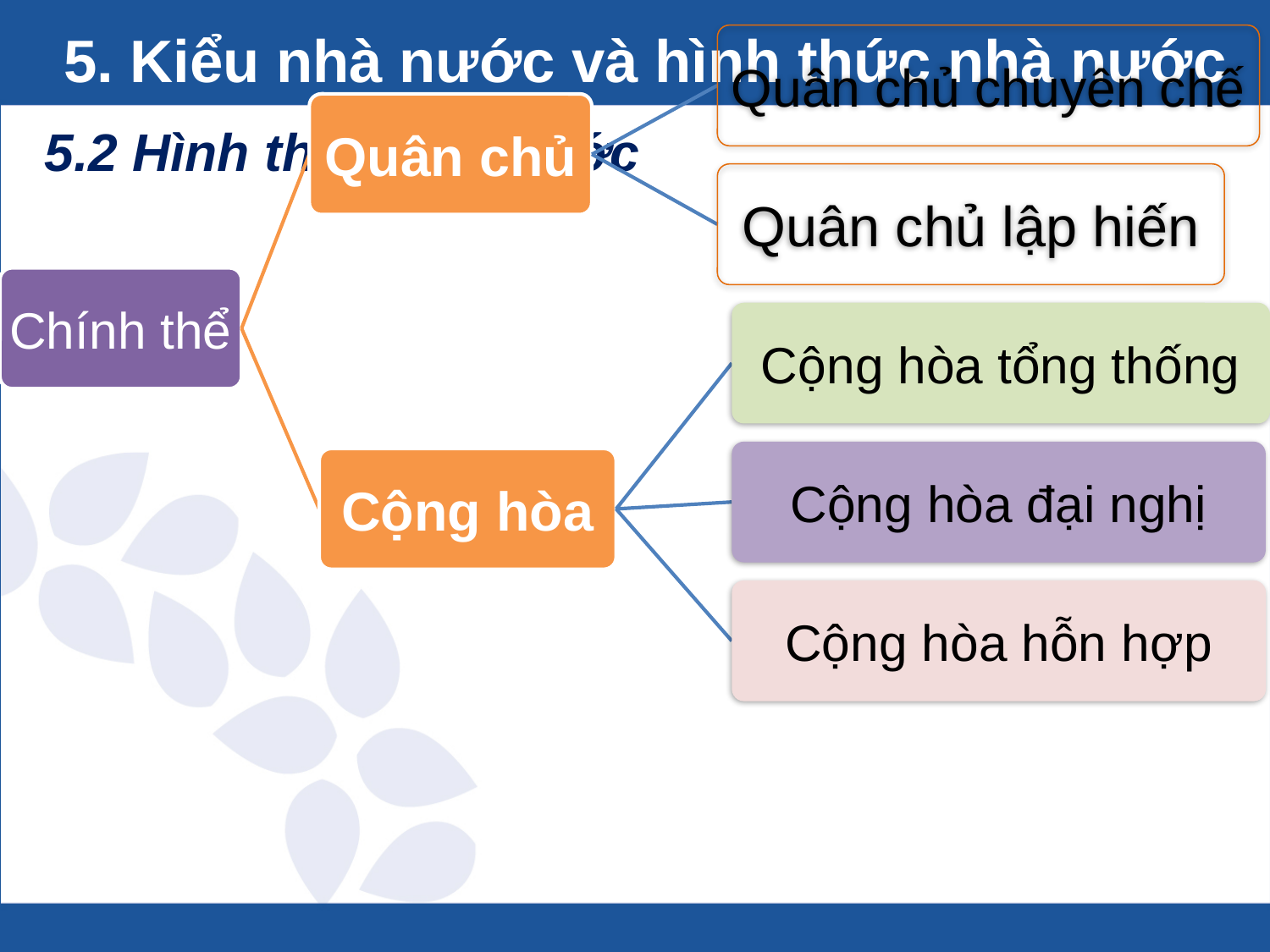

# 5. Kiểu nhà nước và hình thức nhà nước

5.2 Hình thức nhà nước

Chính thể

Quân chủ

Quân chủ chuyên chế

Quân chủ lập hiến

Cộng hòa

Cộng hòa tổng thống

Cộng hòa đại nghị

Cộng hòa hỗn hợp
29